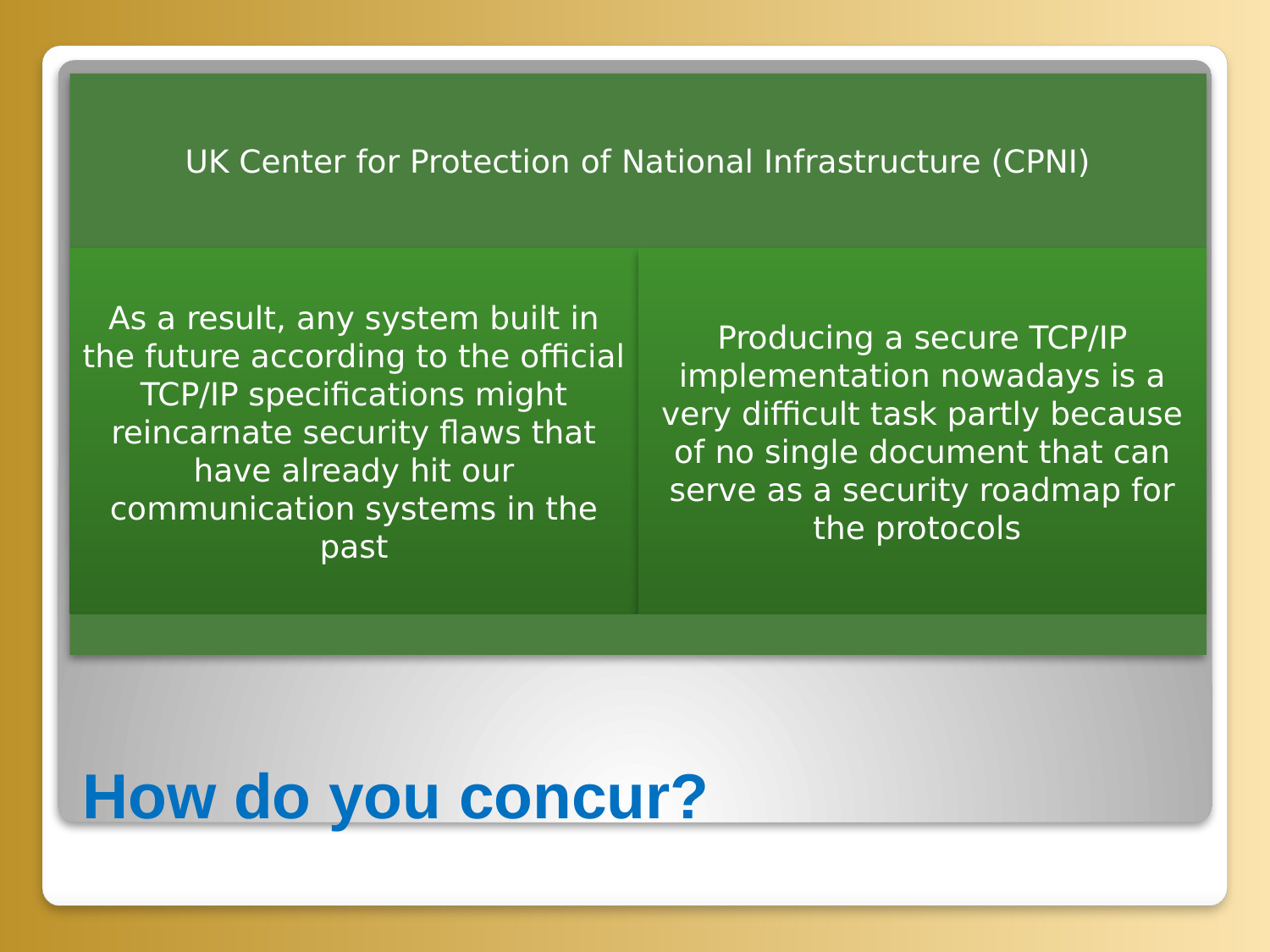

UK Center for Protection of National Infrastructure (CPNI)
As a result, any system built in the future according to the official TCP/IP specifications might reincarnate security flaws that have already hit our communication systems in the past
Producing a secure TCP/IP implementation nowadays is a very difficult task partly because of no single document that can serve as a security roadmap for the protocols
# How do you concur?